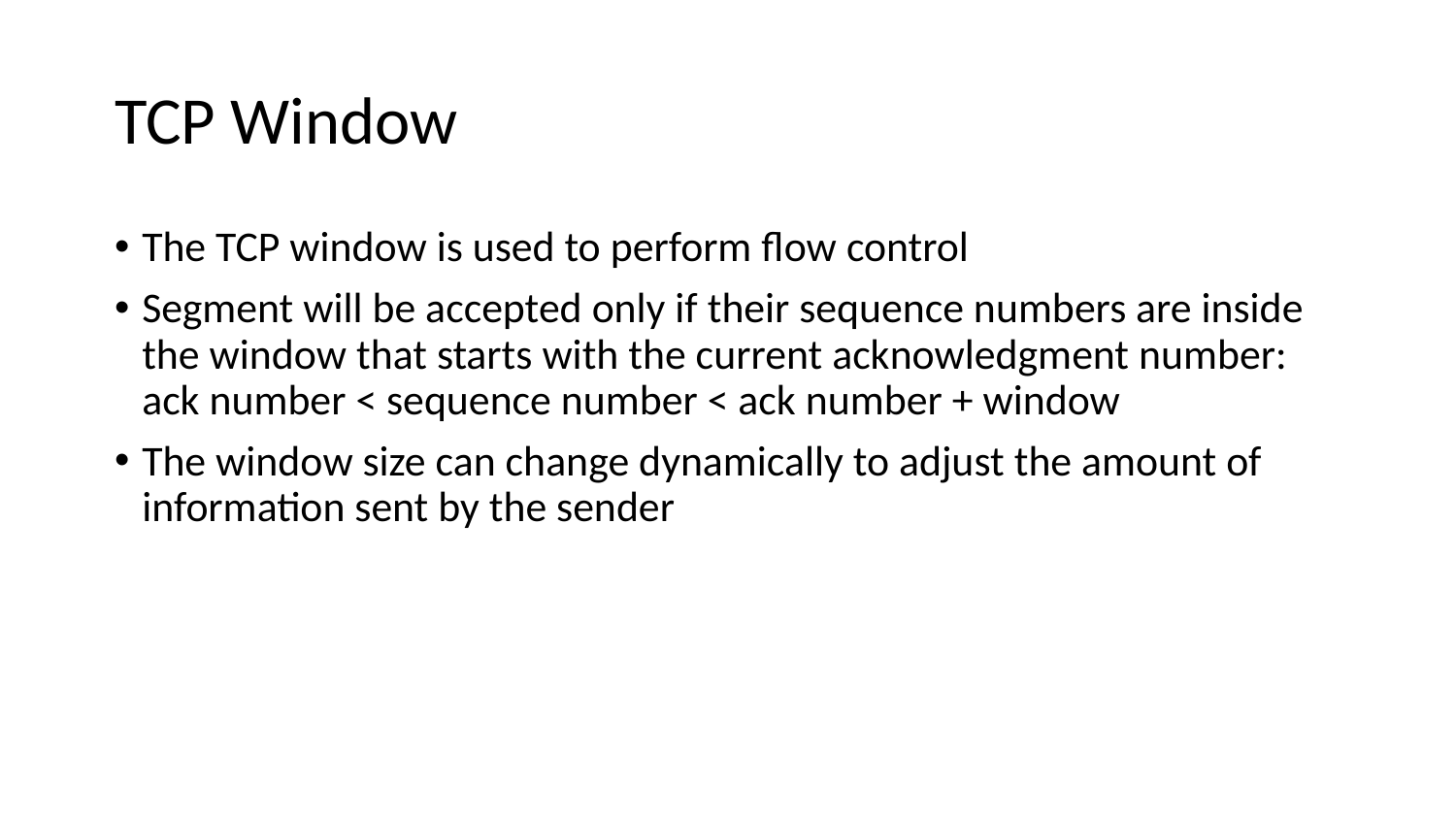

# TCP Window
The TCP window is used to perform flow control
Segment will be accepted only if their sequence numbers are inside the window that starts with the current acknowledgment number:
ack number < sequence number < ack number + window
The window size can change dynamically to adjust the amount of information sent by the sender